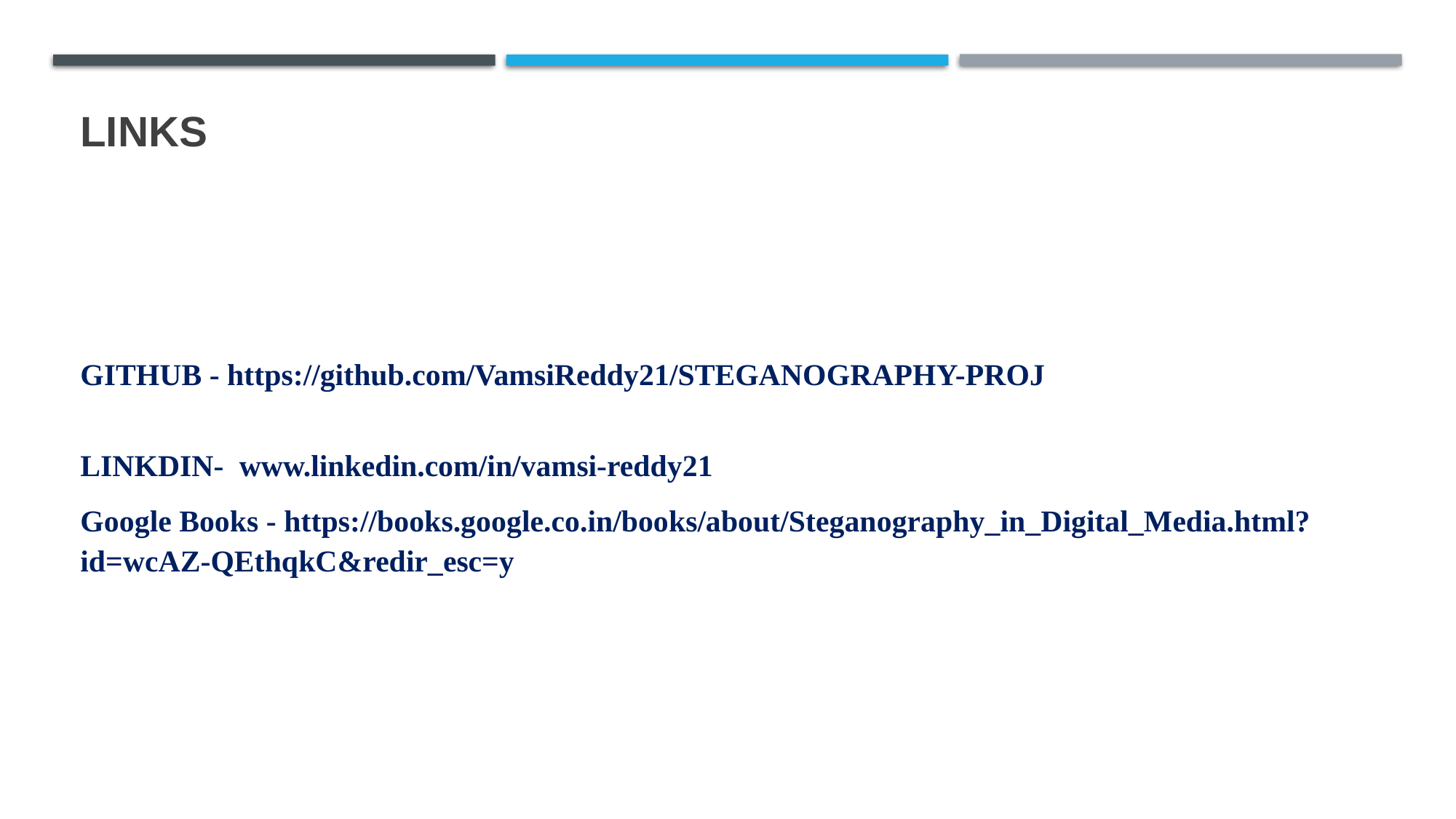

# links
GITHUB - https://github.com/VamsiReddy21/STEGANOGRAPHY-PROJ
LINKDIN-  www.linkedin.com/in/vamsi-reddy21
Google Books - https://books.google.co.in/books/about/Steganography_in_Digital_Media.html?id=wcAZ-QEthqkC&redir_esc=y